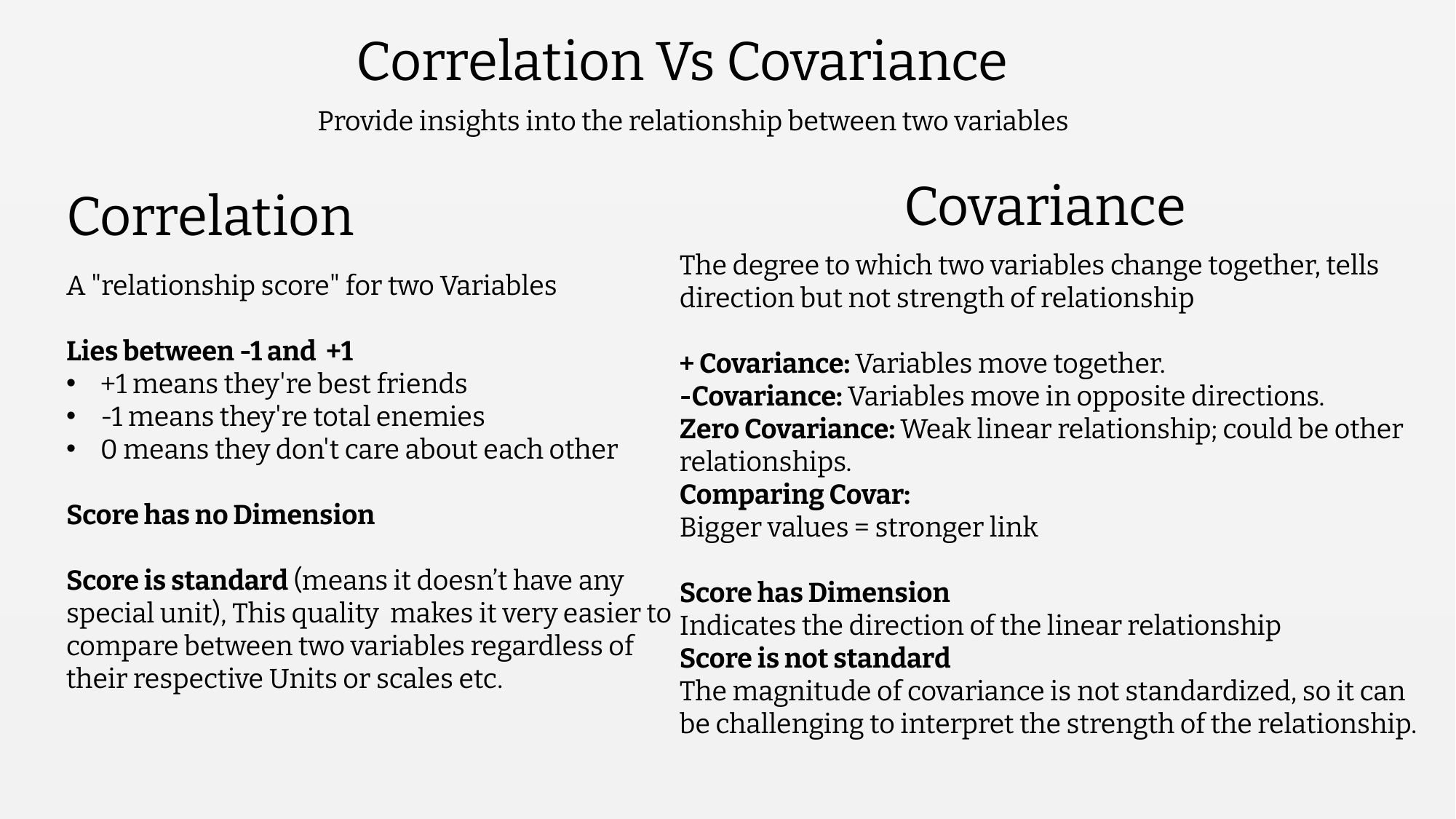

Correlation Vs Covariance
Provide insights into the relationship between two variables
Covariance
Correlation
The degree to which two variables change together, tells direction but not strength of relationship

+ Covariance: Variables move together.
-Covariance: Variables move in opposite directions.
Zero Covariance: Weak linear relationship; could be other relationships.
Comparing Covar:
Bigger values = stronger link

Score has Dimension
Indicates the direction of the linear relationship
Score is not standard
The magnitude of covariance is not standardized, so it can be challenging to interpret the strength of the relationship.
A "relationship score" for two Variables

Lies between -1 and  +1
+1 means they're best friends
-1 means they're total enemies
0 means they don't care about each other

Score has no Dimension

Score is standard (means it doesn’t have any special unit), This quality  makes it very easier to compare between two variables regardless of their respective Units or scales etc.